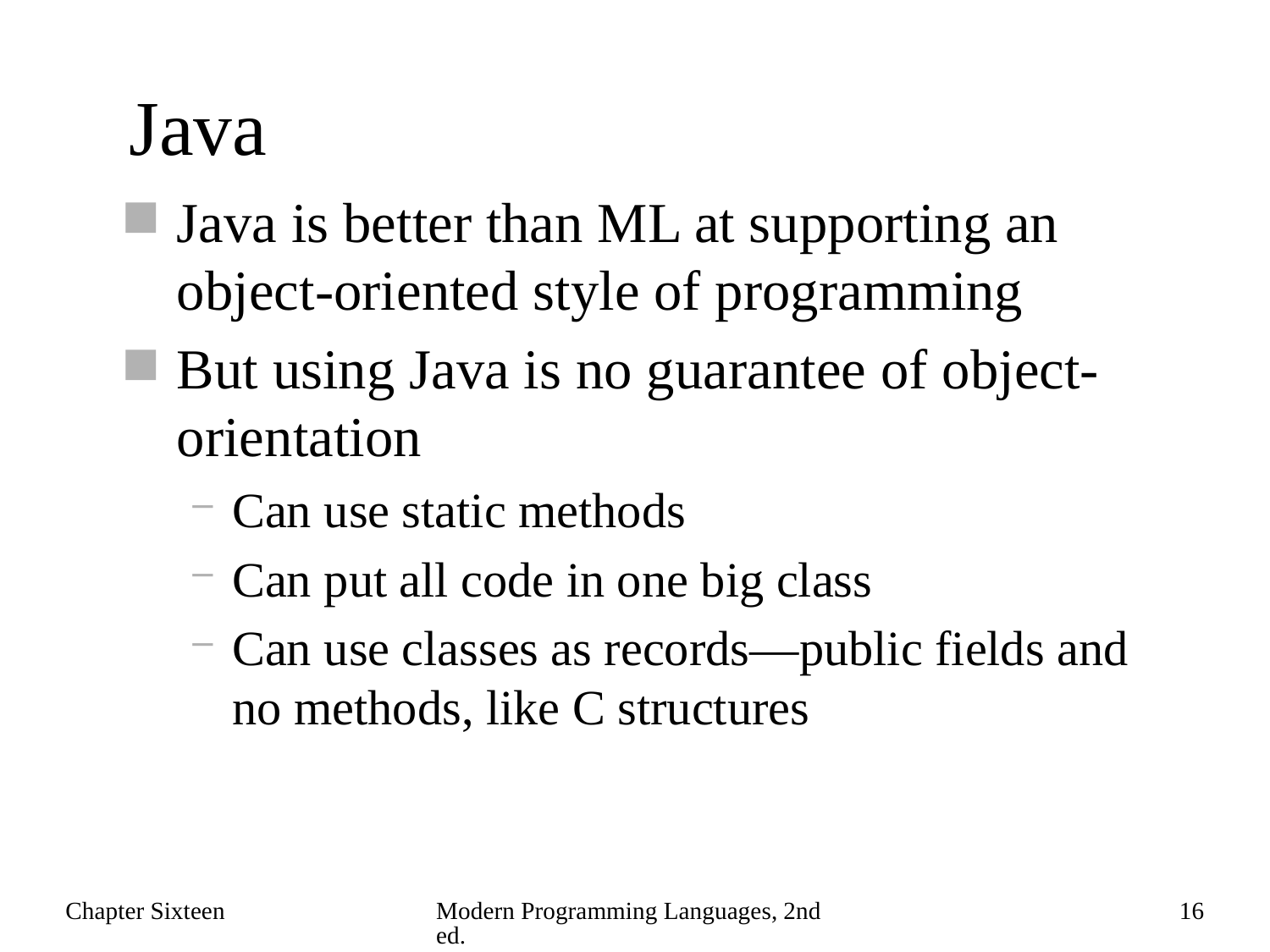

# Java
Java is better than ML at supporting an object-oriented style of programming
But using Java is no guarantee of object-orientation
Can use static methods
Can put all code in one big class
Can use classes as records—public fields and no methods, like C structures
Chapter Sixteen
Modern Programming Languages, 2nd ed.
16